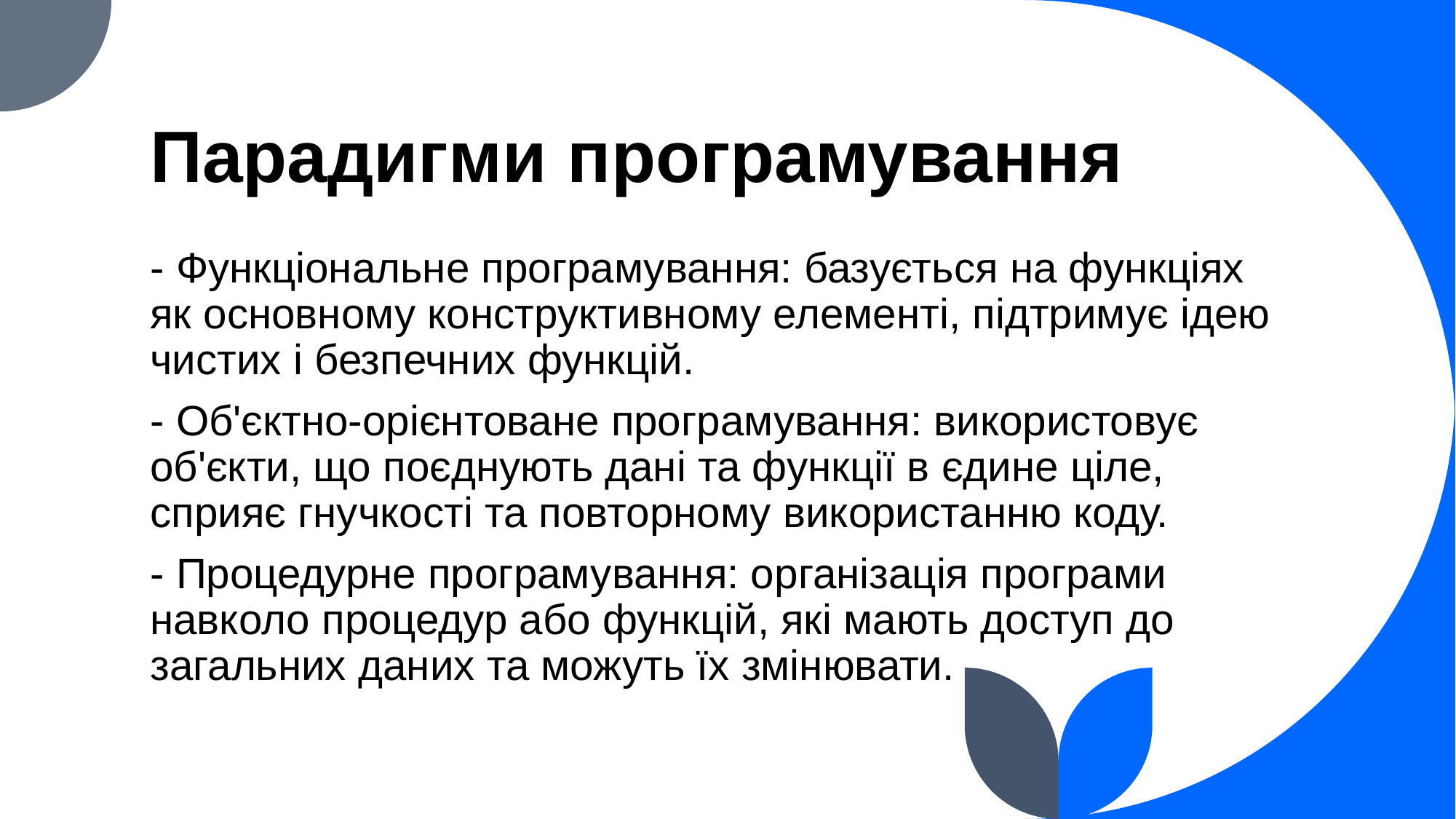

# Парадигми програмування
- Функціональне програмування: базується на функціях як основному конструктивному елементі, підтримує ідею чистих і безпечних функцій.
- Об'єктно-орієнтоване програмування: використовує об'єкти, що поєднують дані та функції в єдине ціле, сприяє гнучкості та повторному використанню коду.
- Процедурне програмування: організація програми навколо процедур або функцій, які мають доступ до загальних даних та можуть їх змінювати.